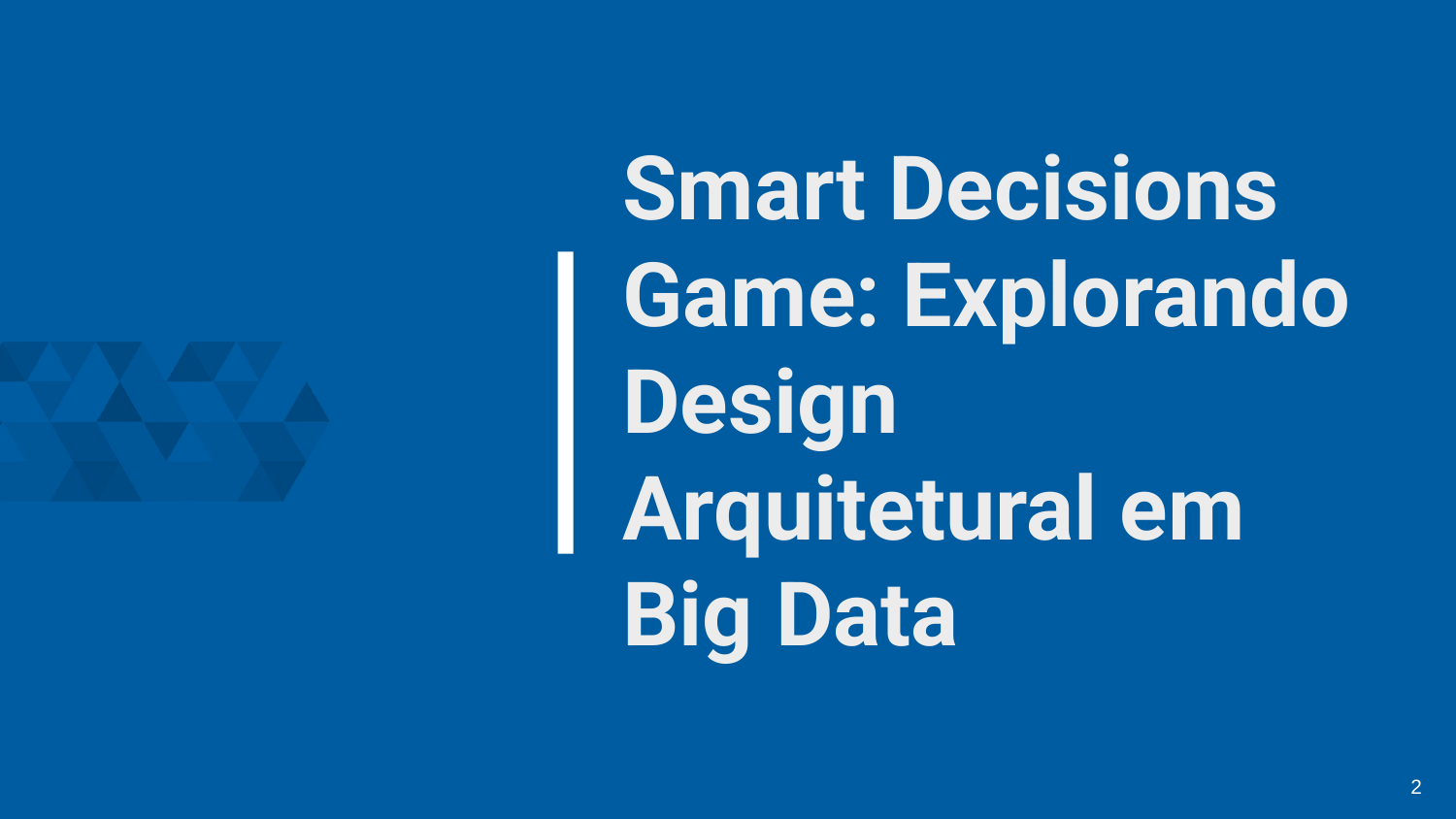

# Smart Decisions Game: Explorando Design Arquitetural em Big Data
2